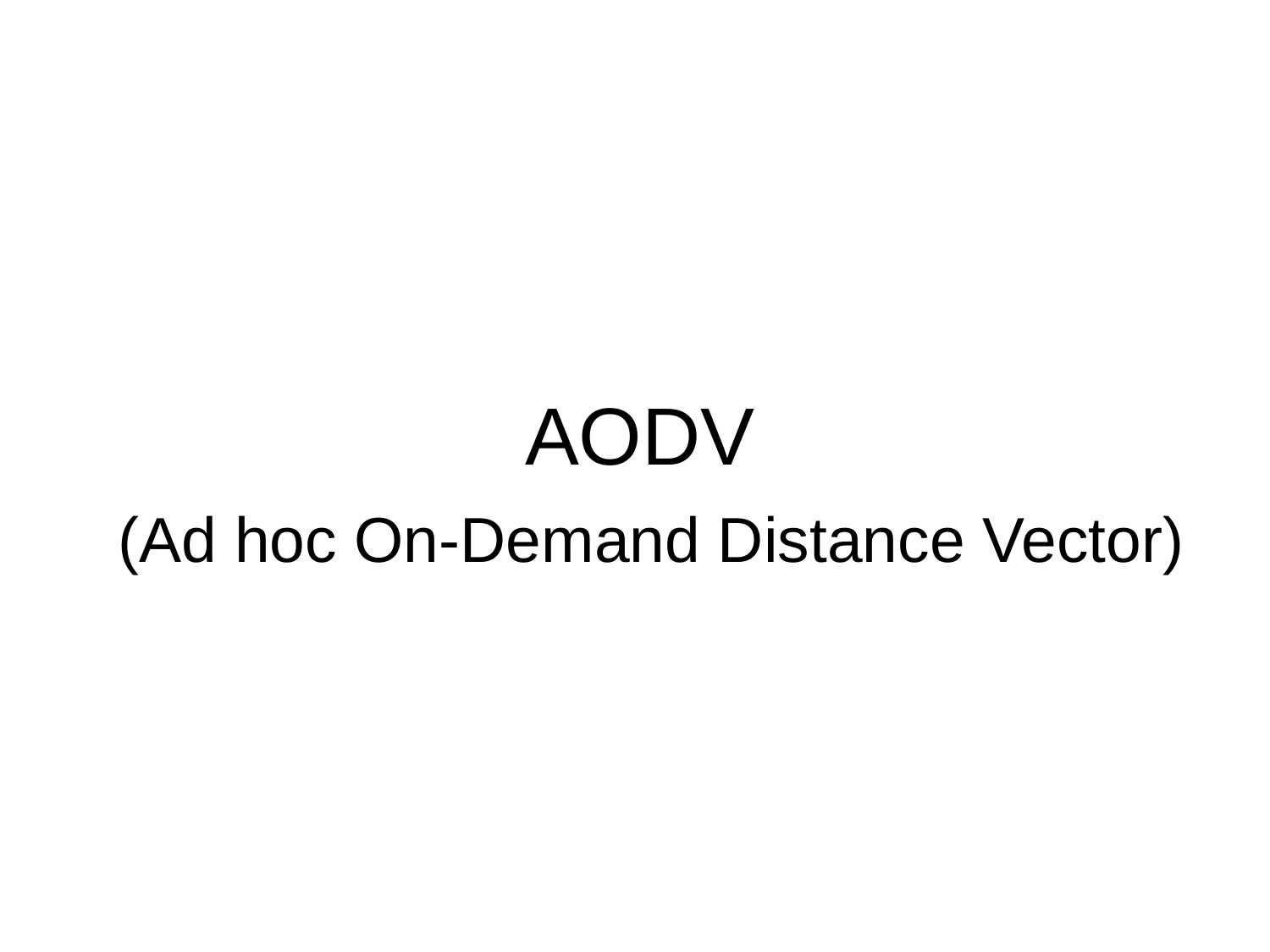

# AODV (Ad hoc On-Demand Distance Vector)